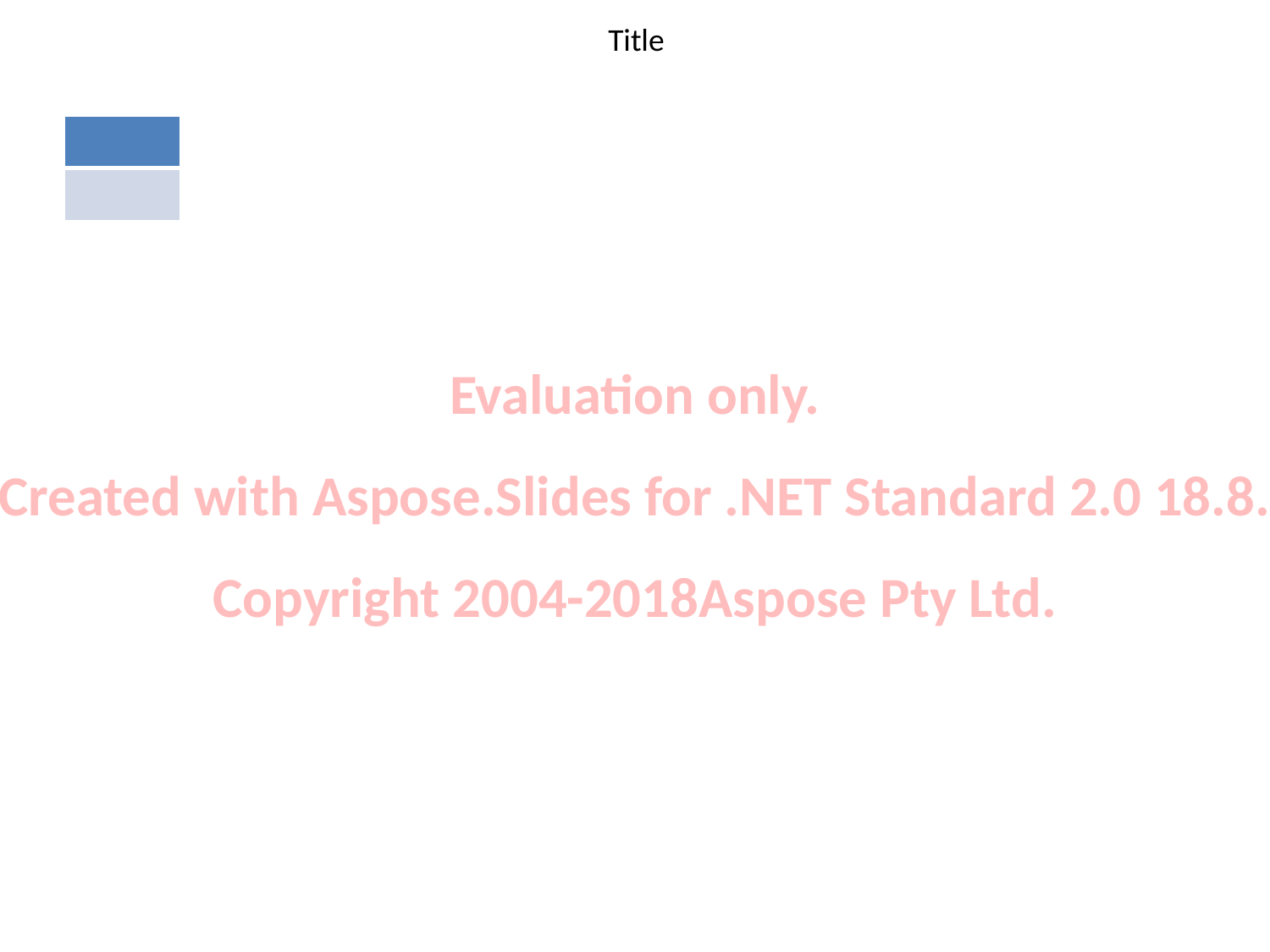

Title
|  |
| --- |
|  |
Evaluation only.
Created with Aspose.Slides for .NET Standard 2.0 18.8.
Copyright 2004-2018Aspose Pty Ltd.
Evaluation only.
Created with Aspose.Slides for .NET Standard 2.0 18.8.
Copyright 2004-2018Aspose Pty Ltd.